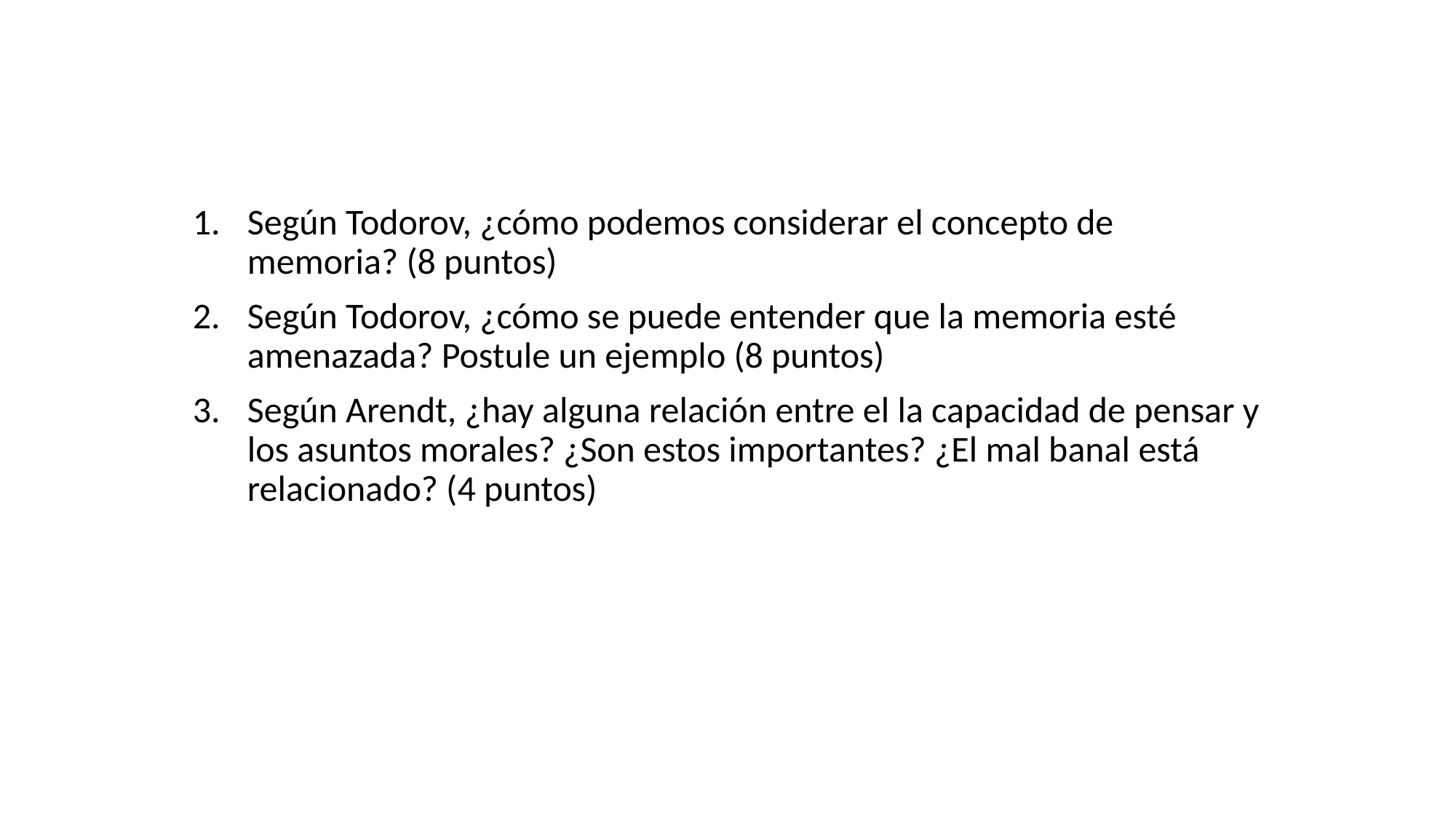

Según Todorov, ¿cómo podemos considerar el concepto de memoria? (8 puntos)
Según Todorov, ¿cómo se puede entender que la memoria esté amenazada? Postule un ejemplo (8 puntos)
Según Arendt, ¿hay alguna relación entre el la capacidad de pensar y los asuntos morales? ¿Son estos importantes? ¿El mal banal está relacionado? (4 puntos)